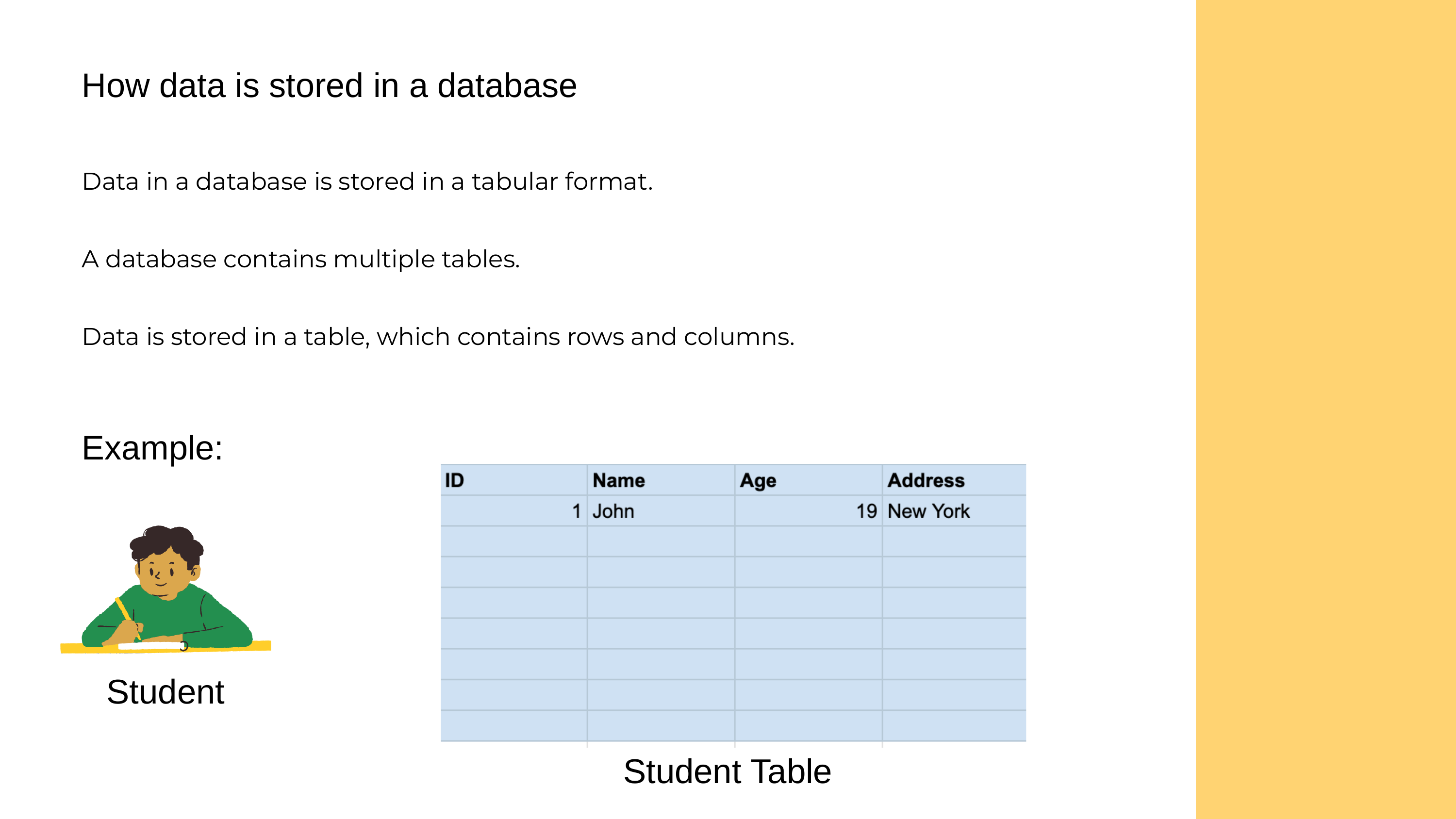

How data is stored in a database
Data in a database is stored in a tabular format.

A database contains multiple tables.

Data is stored in a table, which contains rows and columns.

Example:

Student
Student Table